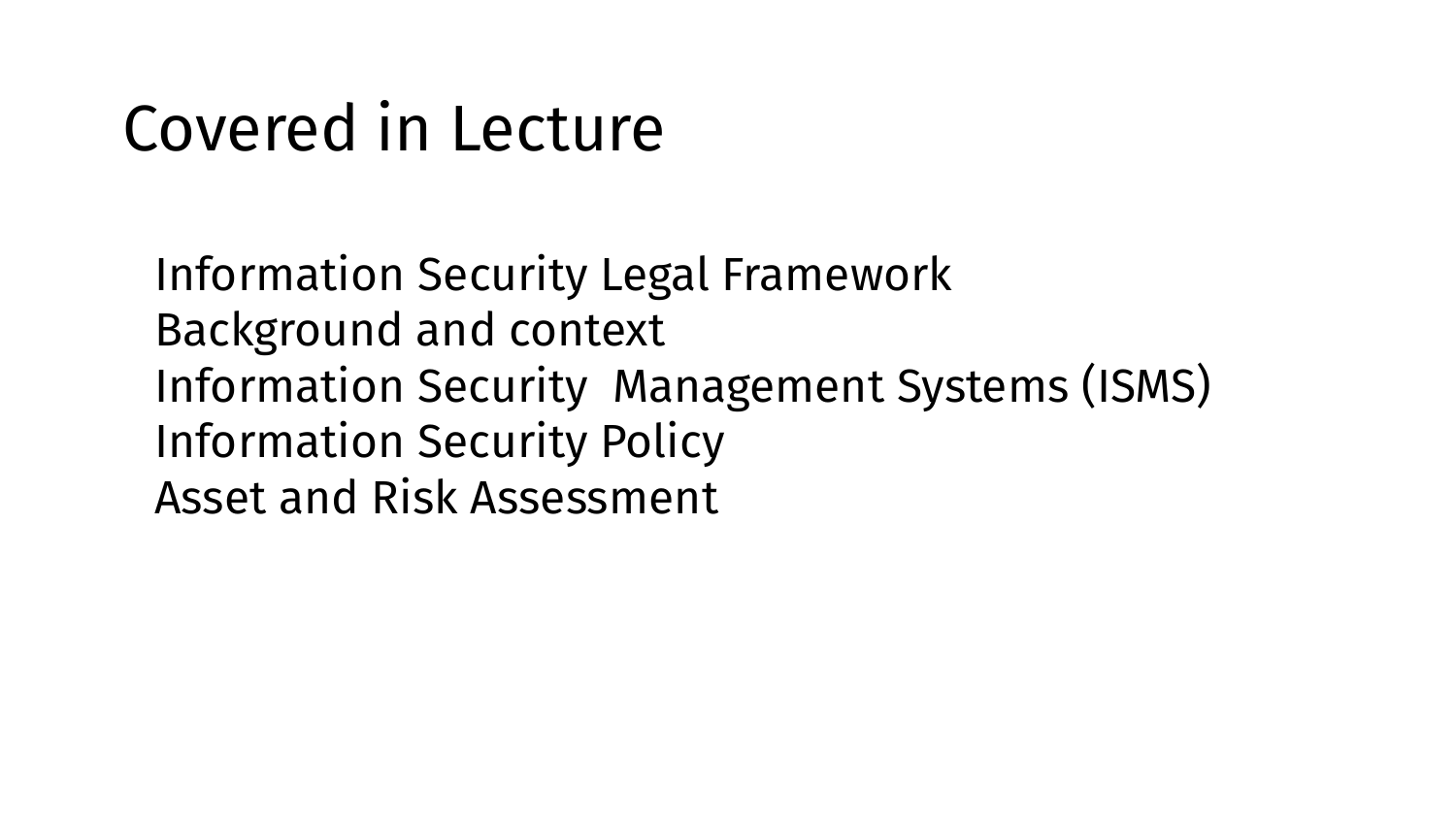

# Covered in Lecture
Information Security Legal Framework
Background and context
Information Security  Management Systems (ISMS)
Information Security Policy
Asset and Risk Assessment